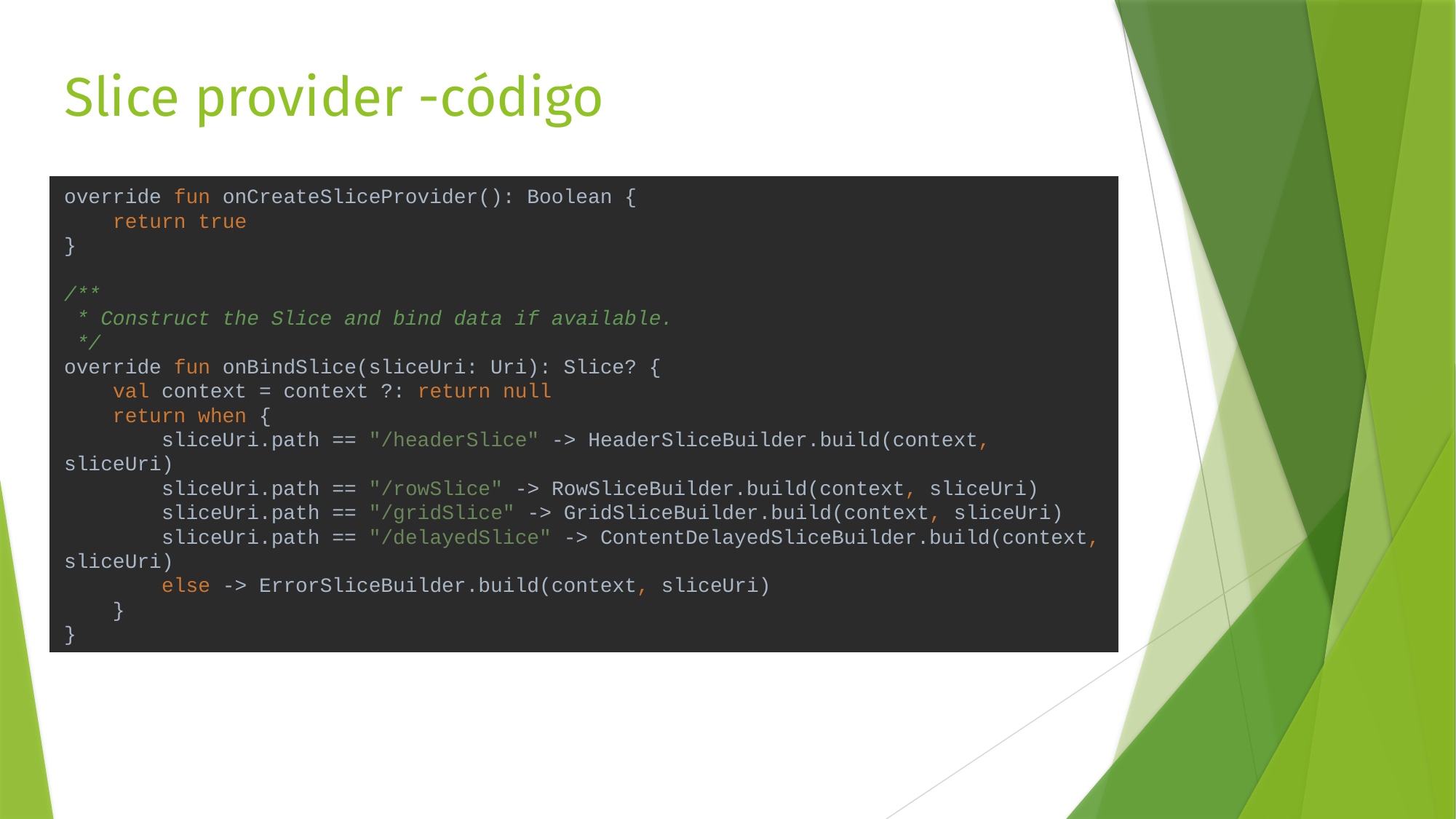

# Slice provider -código
override fun onCreateSliceProvider(): Boolean {
    return true
}
/**
 * Construct the Slice and bind data if available.
 */
override fun onBindSlice(sliceUri: Uri): Slice? {
    val context = context ?: return null
    return when {
        sliceUri.path == "/headerSlice" -> HeaderSliceBuilder.build(context, sliceUri)
        sliceUri.path == "/rowSlice" -> RowSliceBuilder.build(context, sliceUri)
        sliceUri.path == "/gridSlice" -> GridSliceBuilder.build(context, sliceUri)
        sliceUri.path == "/delayedSlice" -> ContentDelayedSliceBuilder.build(context, sliceUri)
        else -> ErrorSliceBuilder.build(context, sliceUri)
    }
}